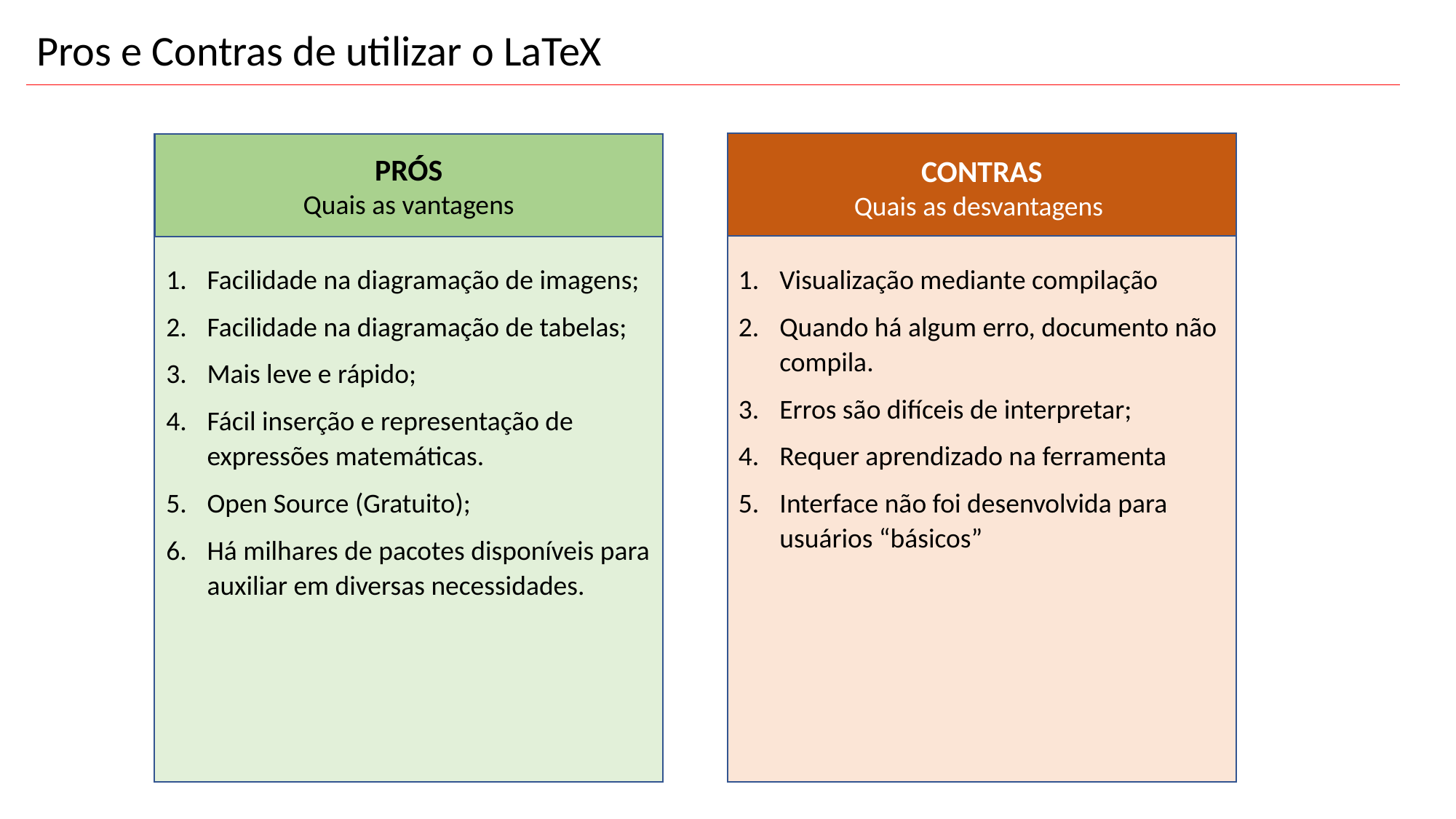

Pros e Contras de utilizar o LaTeX

CONTRAS
Quais as desvantagens

PRÓS
Quais as vantagens

Facilidade na diagramação de imagens;
Facilidade na diagramação de tabelas;
Mais leve e rápido;
Fácil inserção e representação de expressões matemáticas.
Open Source (Gratuito);
Há milhares de pacotes disponíveis para auxiliar em diversas necessidades.
Visualização mediante compilação
Quando há algum erro, documento não compila.
Erros são difíceis de interpretar;
Requer aprendizado na ferramenta
Interface não foi desenvolvida para usuários “básicos”